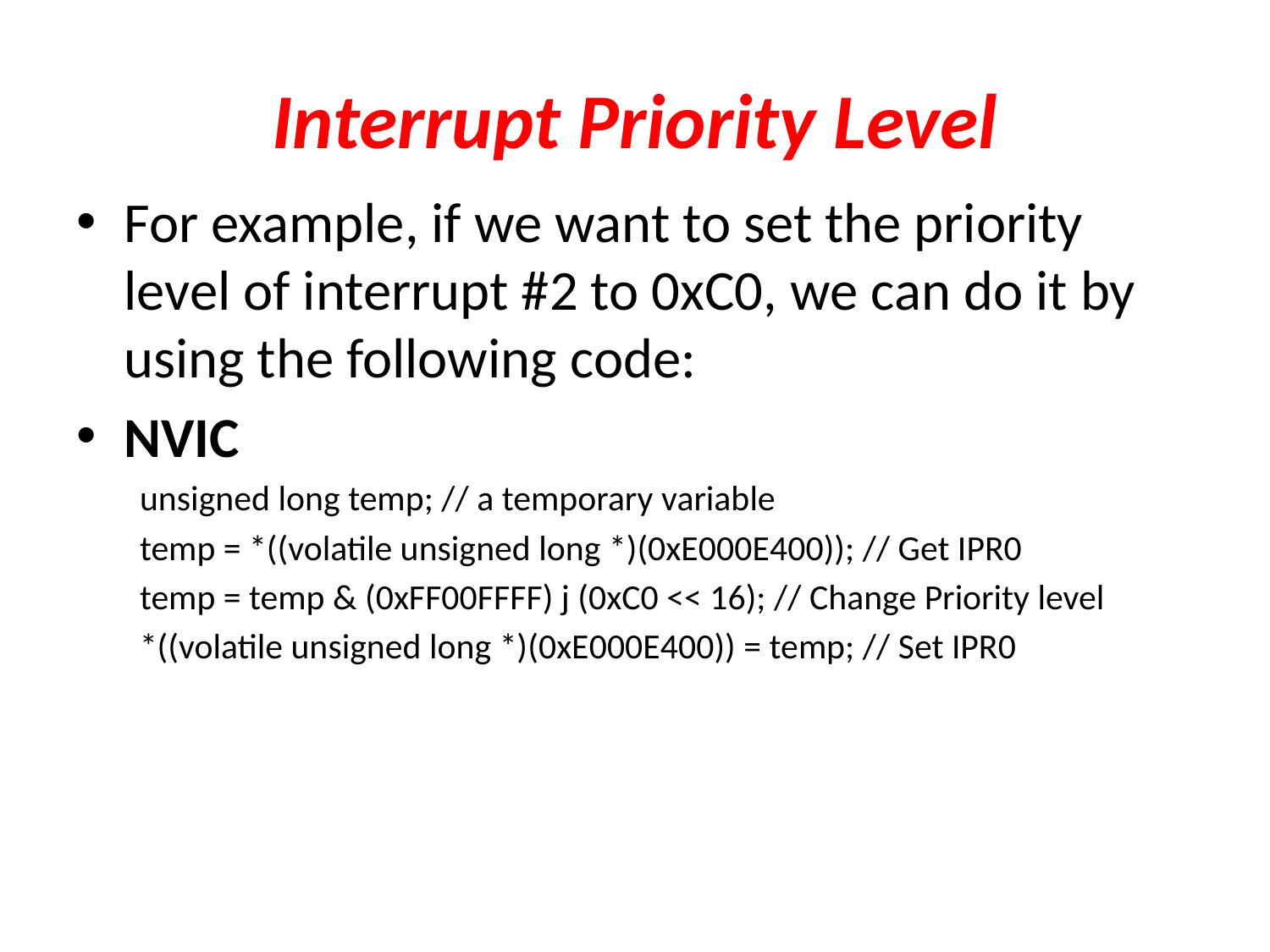

# Interrupt Priority Level
For example, if we want to set the priority level of interrupt #2 to 0xC0, we can do it by using the following code:
NVIC
unsigned long temp; // a temporary variable
temp = *((volatile unsigned long *)(0xE000E400)); // Get IPR0
temp = temp & (0xFF00FFFF) j (0xC0 << 16); // Change Priority level
*((volatile unsigned long *)(0xE000E400)) = temp; // Set IPR0